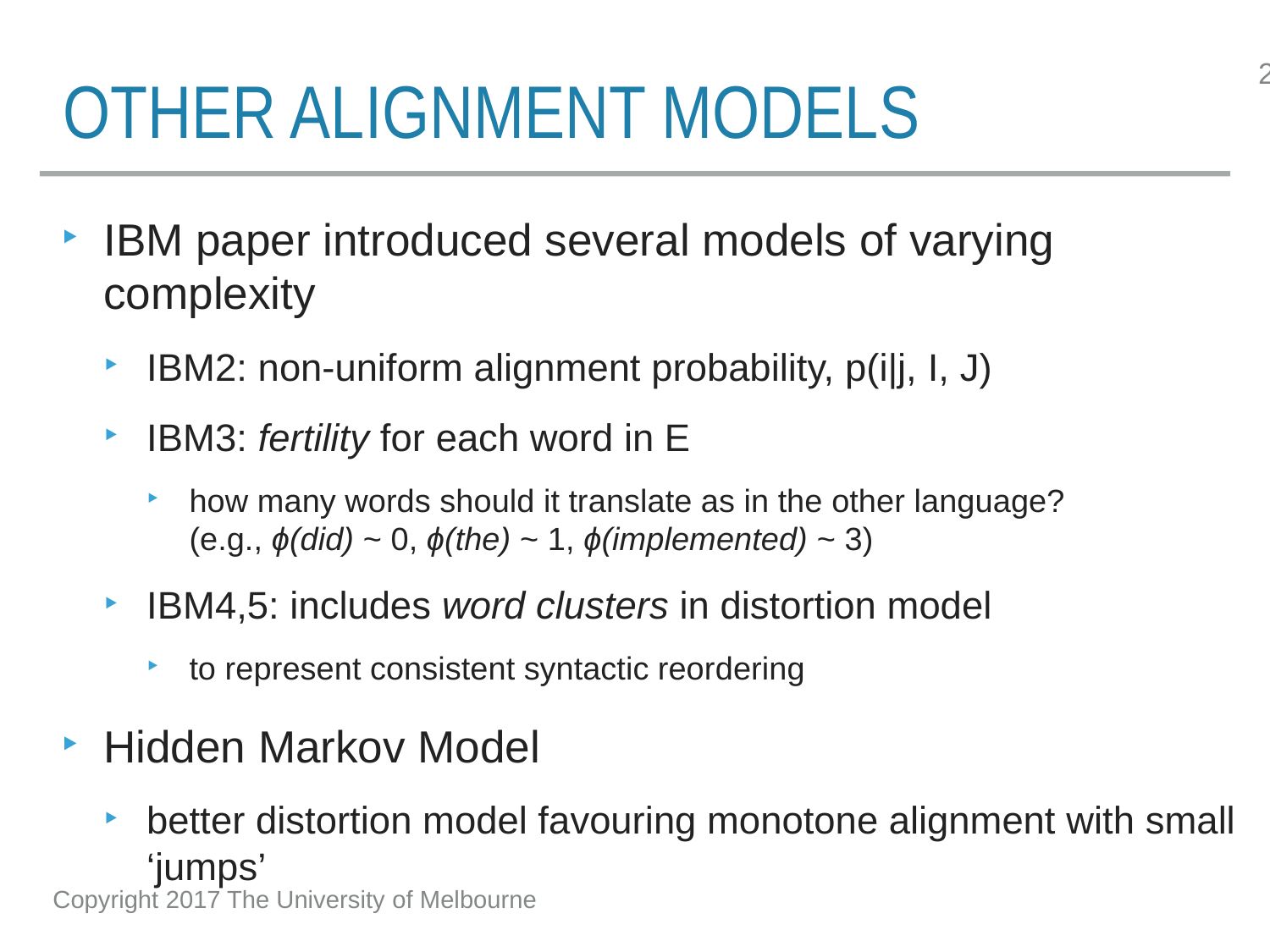

# other alignment models
IBM paper introduced several models of varying complexity
IBM2: non-uniform alignment probability, p(i|j, I, J)
IBM3: fertility for each word in E
how many words should it translate as in the other language?
(e.g., ɸ(did) ~ 0, ɸ(the) ~ 1, ɸ(implemented) ~ 3)
IBM4,5: includes word clusters in distortion model
to represent consistent syntactic reordering
Hidden Markov Model
better distortion model favouring monotone alignment with small ‘jumps’